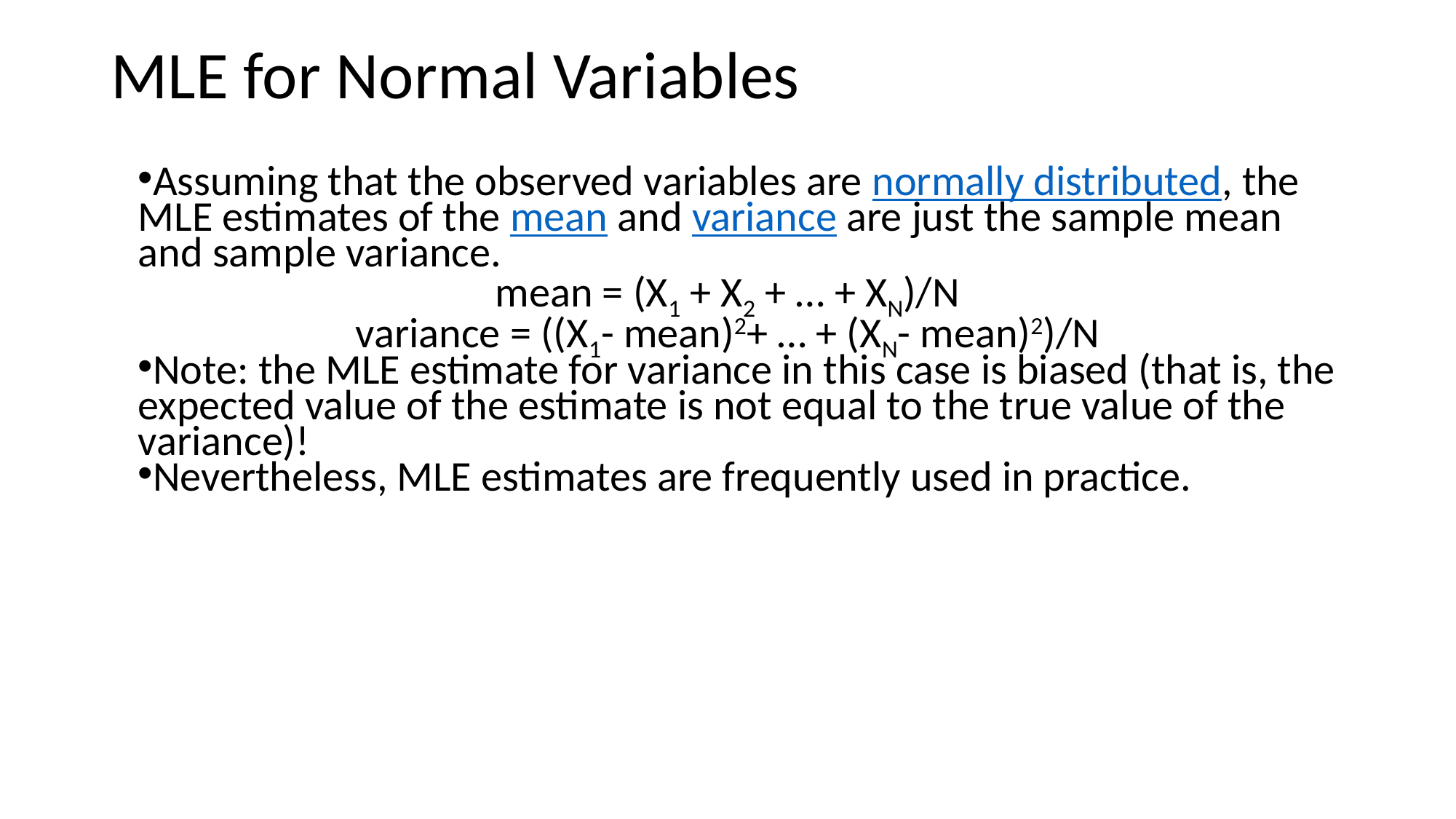

# MLE for Normal Variables
Assuming that the observed variables are normally distributed, the MLE estimates of the mean and variance are just the sample mean and sample variance.
mean = (X1 + X2 + … + XN)/N
variance = ((X1- mean)2+ … + (XN- mean)2)/N
Note: the MLE estimate for variance in this case is biased (that is, the expected value of the estimate is not equal to the true value of the variance)!
Nevertheless, MLE estimates are frequently used in practice.